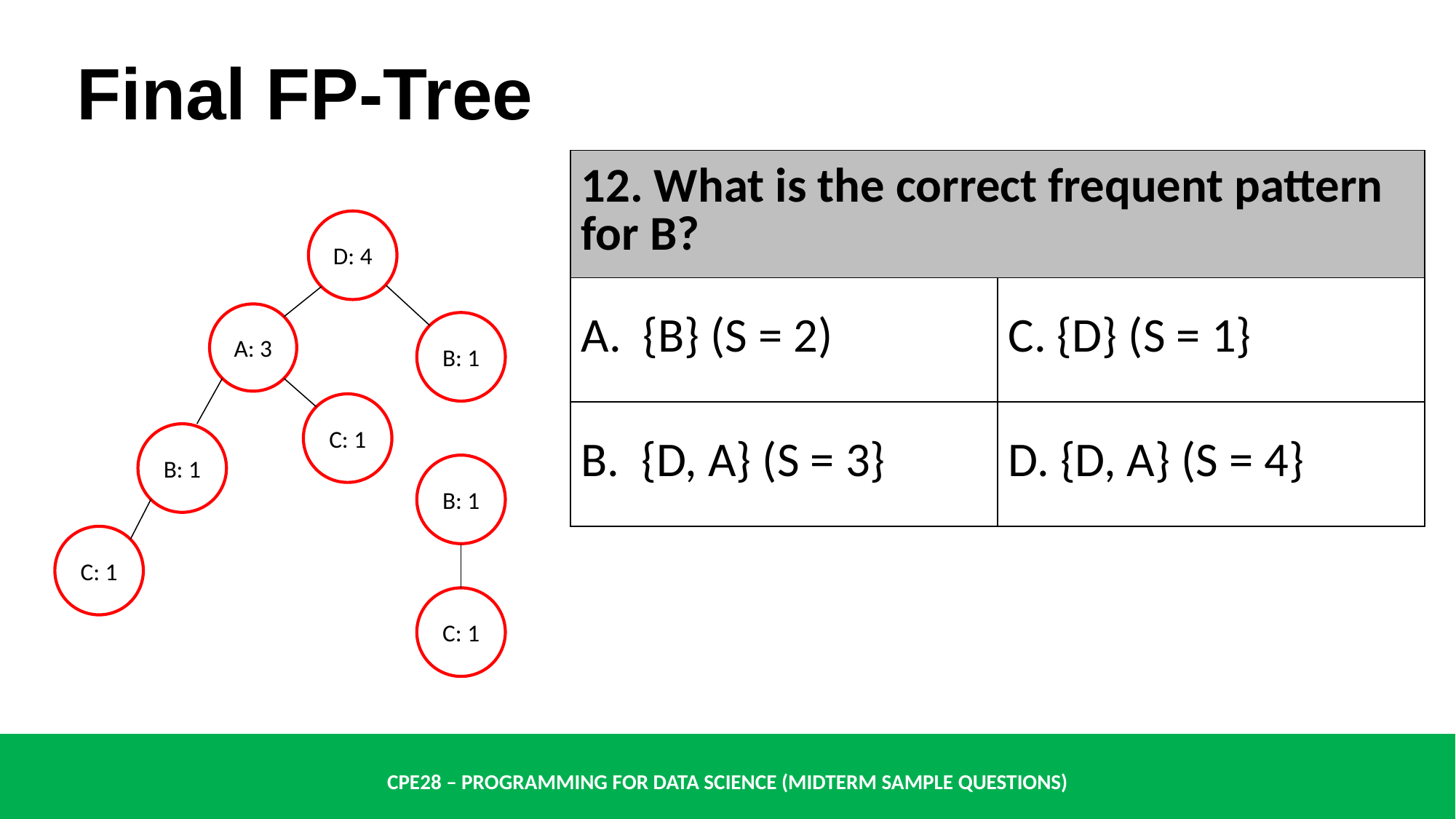

Final FP-Tree
| 12. What is the correct frequent pattern for B? |  |
| --- | --- |
| {B} (S = 2) | C. {D} (S = 1} |
| B. {D, A} (S = 3} | D. {D, A} (S = 4} |
D: 4
A: 3
B: 1
C: 1
B: 1
B: 1
C: 1
C: 1